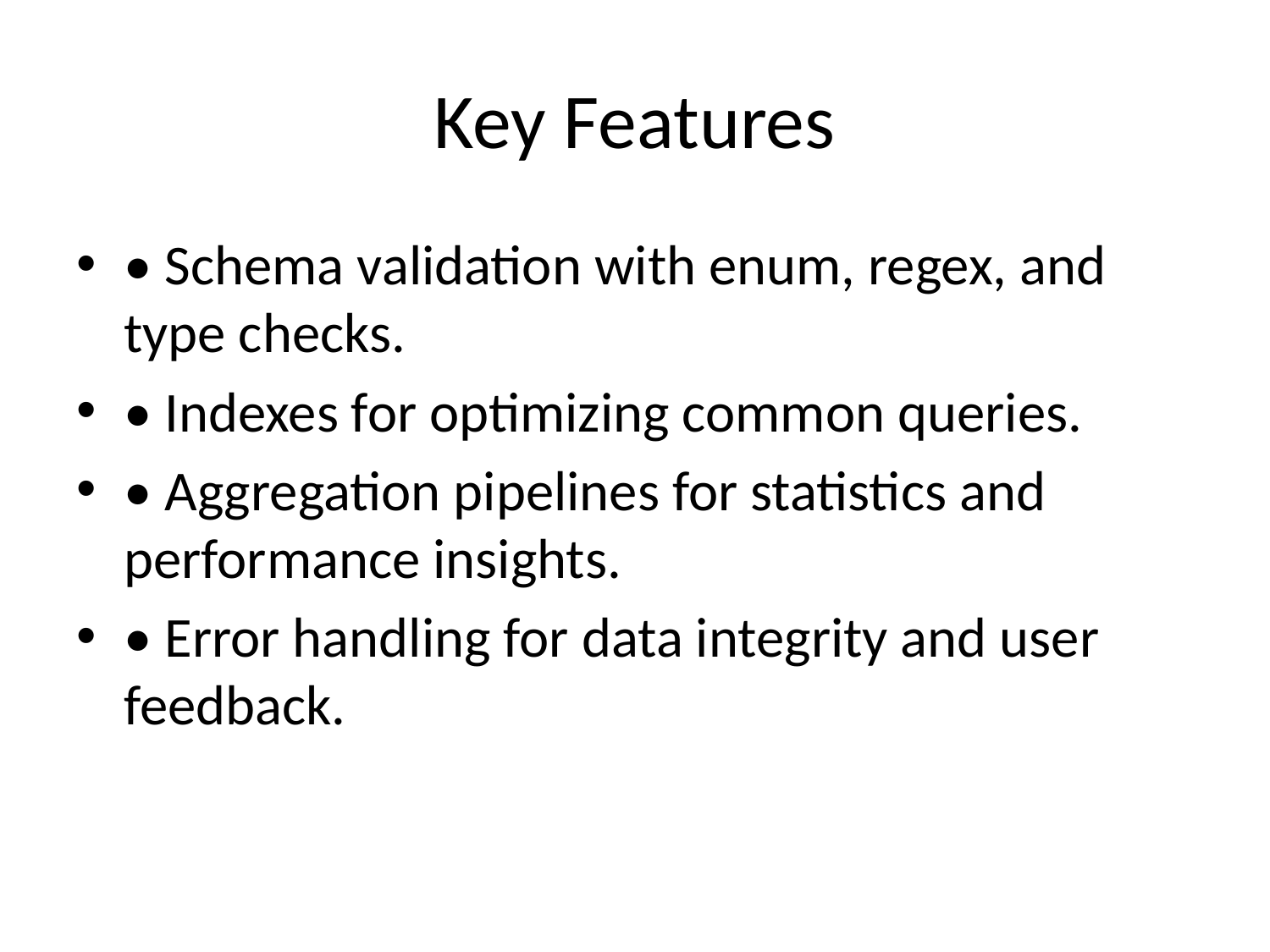

# Key Features
• Schema validation with enum, regex, and type checks.
• Indexes for optimizing common queries.
• Aggregation pipelines for statistics and performance insights.
• Error handling for data integrity and user feedback.